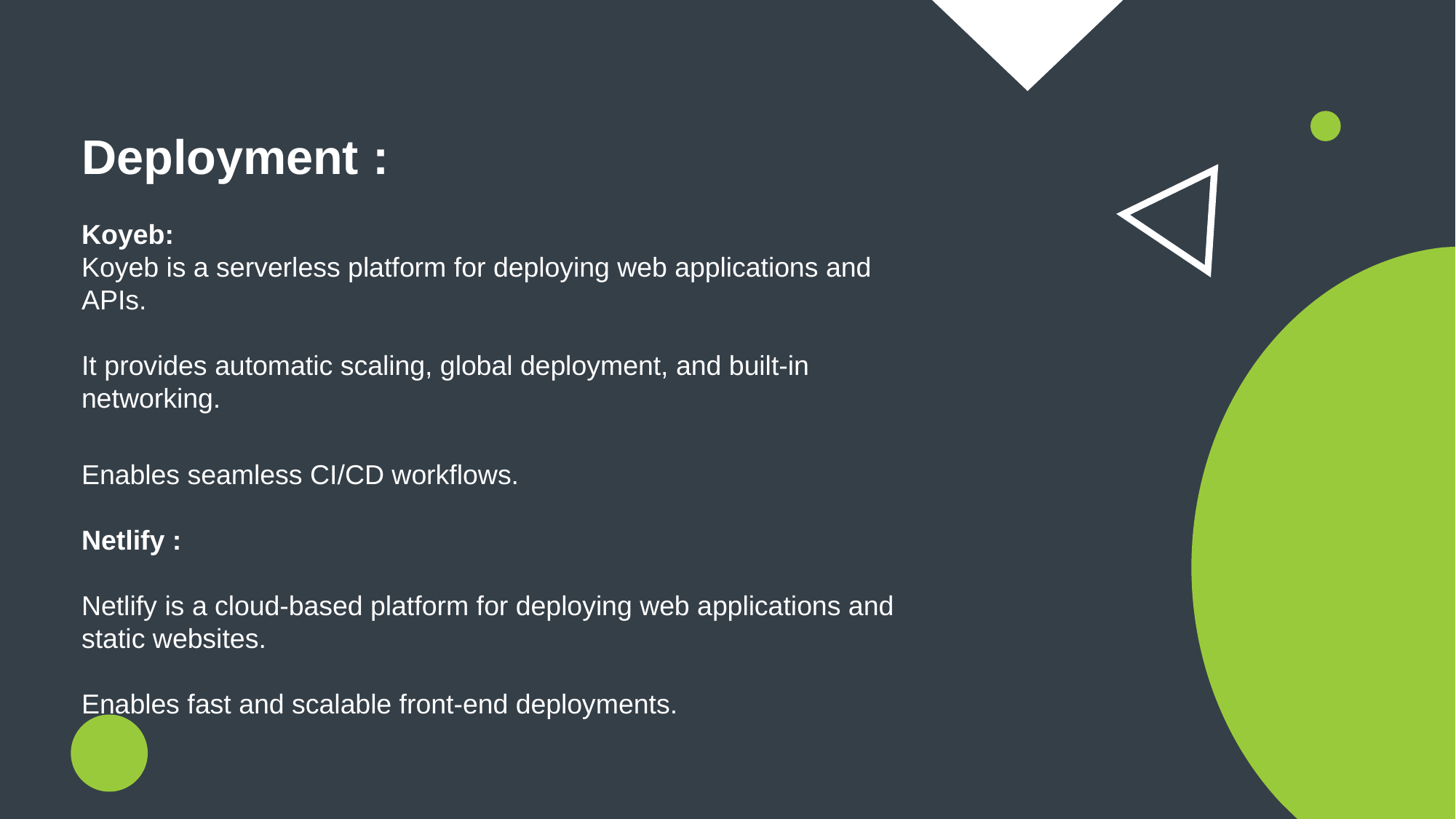

Deployment :

Koyeb:
Koyeb is a serverless platform for deploying web applications and APIs.

It provides automatic scaling, global deployment, and built-in networking.

Enables seamless CI/CD workflows.

Netlify :

Netlify is a cloud-based platform for deploying web applications and static websites.

Enables fast and scalable front-end deployments.